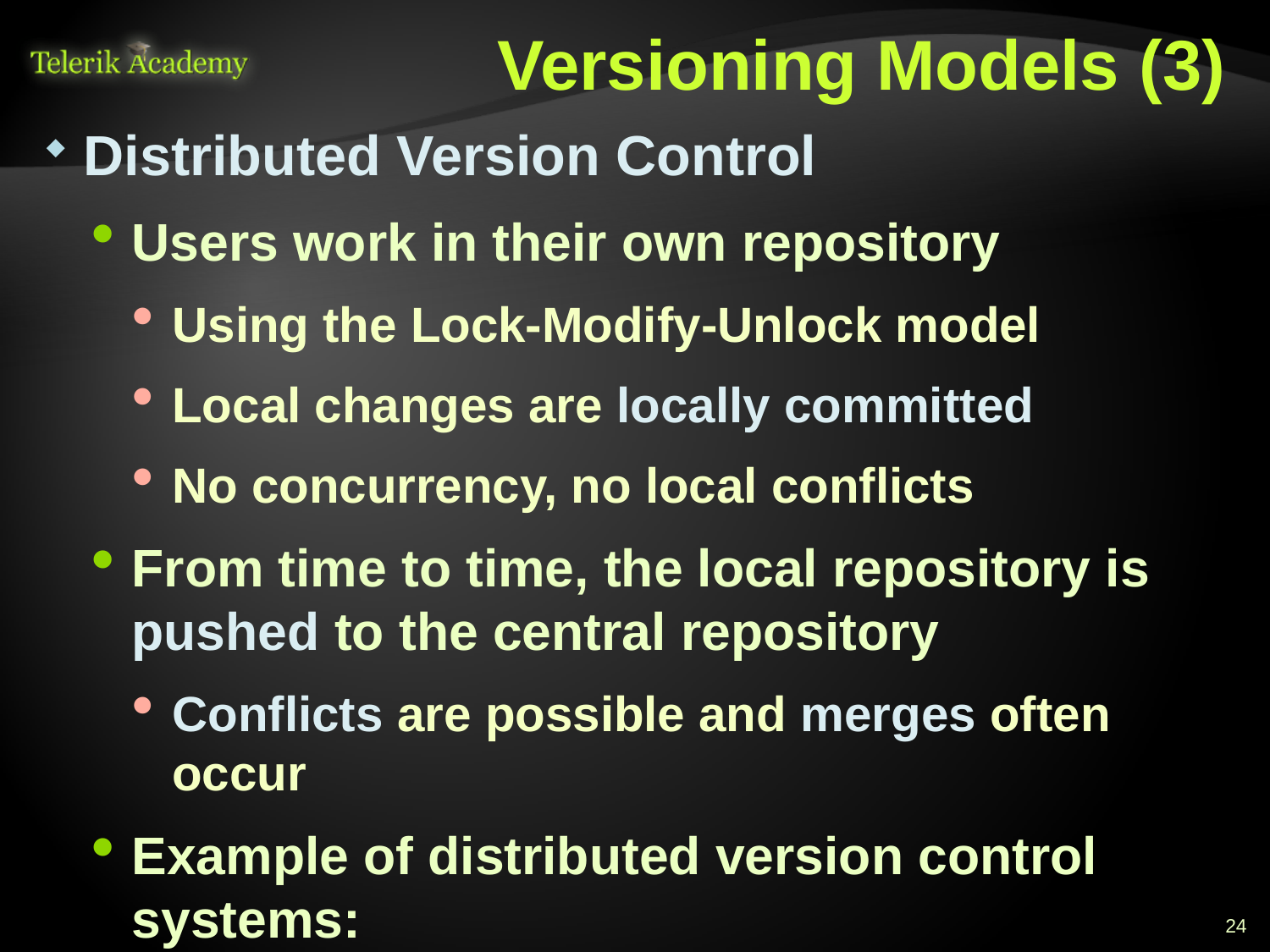

# Versioning Models (3)
Distributed Version Control
Users work in their own repository
Using the Lock-Modify-Unlock model
Local changes are locally committed
No concurrency, no local conflicts
From time to time, the local repository is pushed to the central repository
Conflicts are possible and merges often occur
Example of distributed version control systems:
Git, Mercurial

24